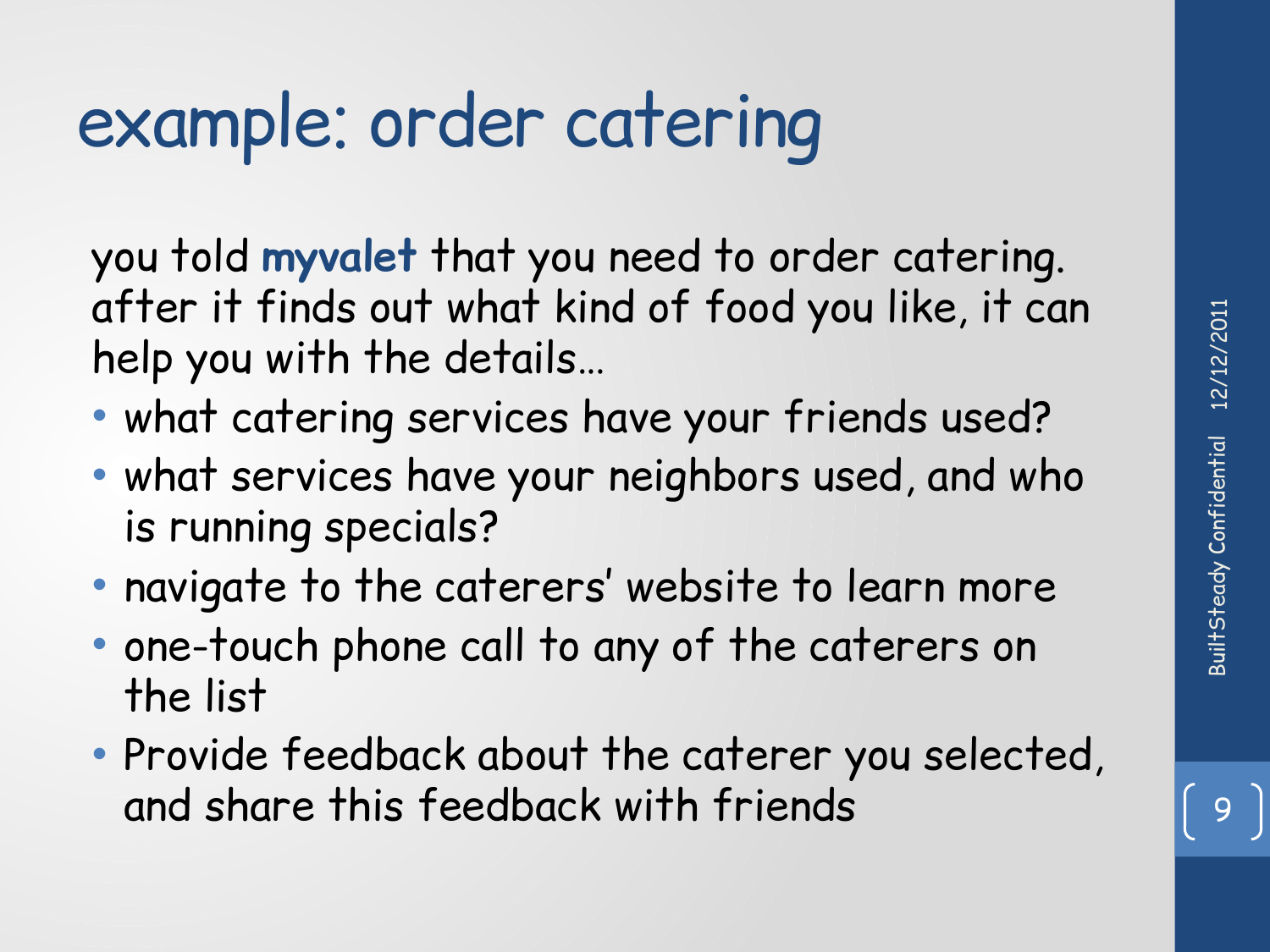

# example: order catering
you told myvalet that you need to order catering.  after it finds out what kind of food you like, it can help you with the details…
what catering services have your friends used?
what services have your neighbors used, and who is running specials?
navigate to the caterers’ website to learn more
one-touch phone call to any of the caterers on the list
Provide feedback about the caterer you selected, and share this feedback with friends
12/12/2011
BuiltSteady Confidential
9